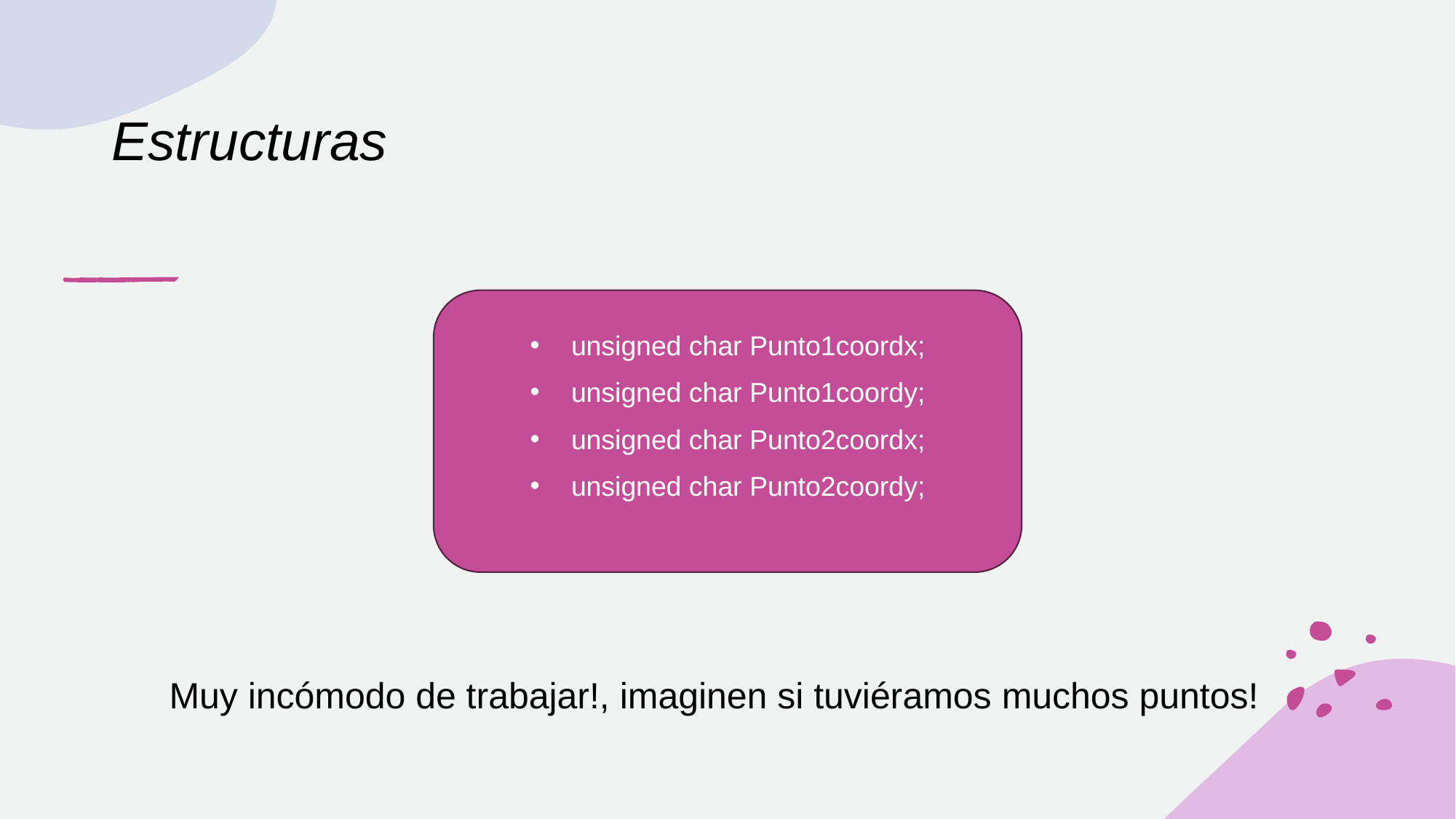

# Estructuras
unsigned char Punto1coordx;
unsigned char Punto1coordy;
unsigned char Punto2coordx;
unsigned char Punto2coordy;

Muy incómodo de trabajar!, imaginen si tuviéramos muchos puntos!